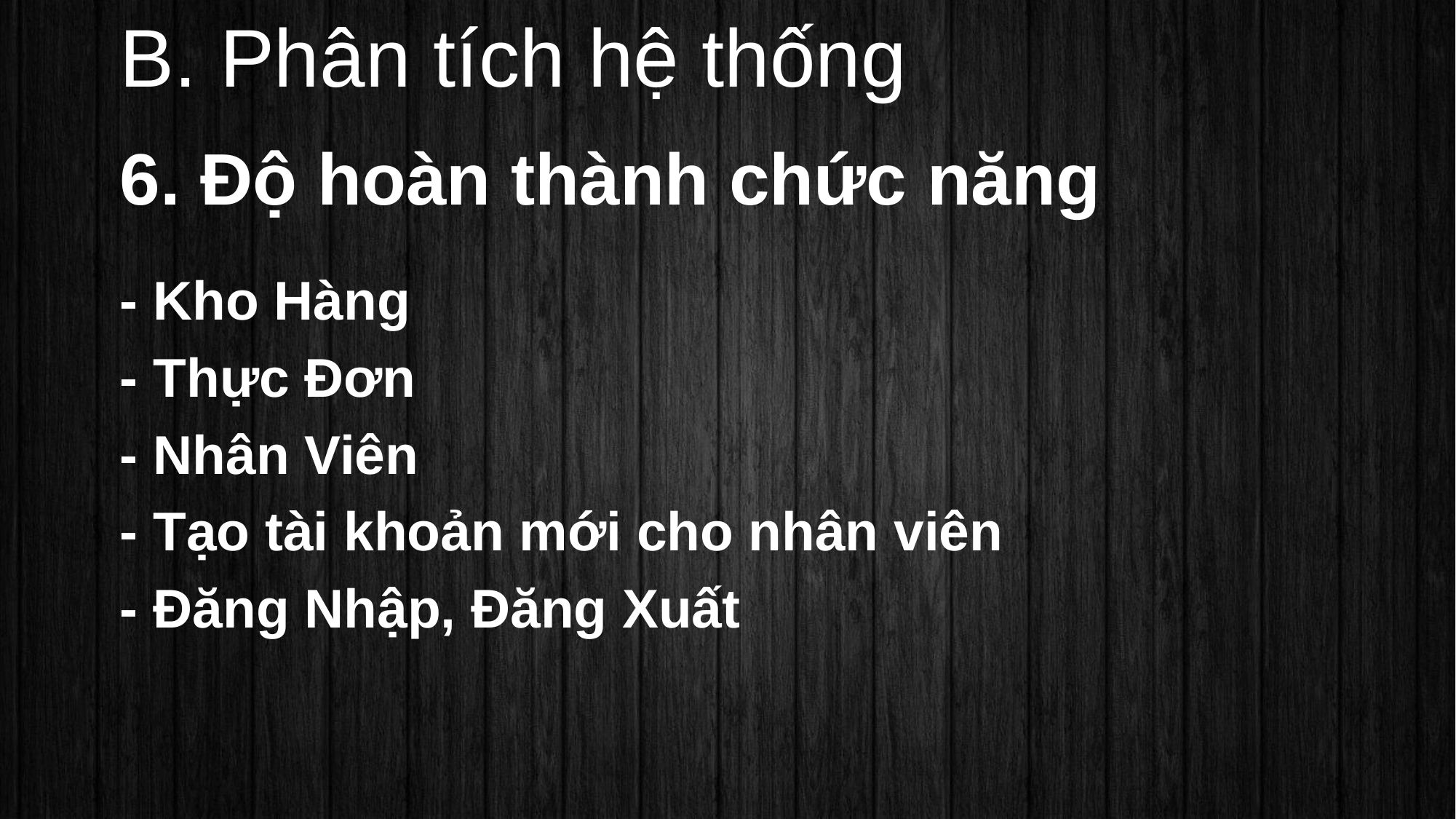

B. Phân tích hệ thống
	6. Độ hoàn thành chức năng
	- Kho Hàng
	- Thực Đơn
	- Nhân Viên
	- Tạo tài khoản mới cho nhân viên
	- Đăng Nhập, Đăng Xuất